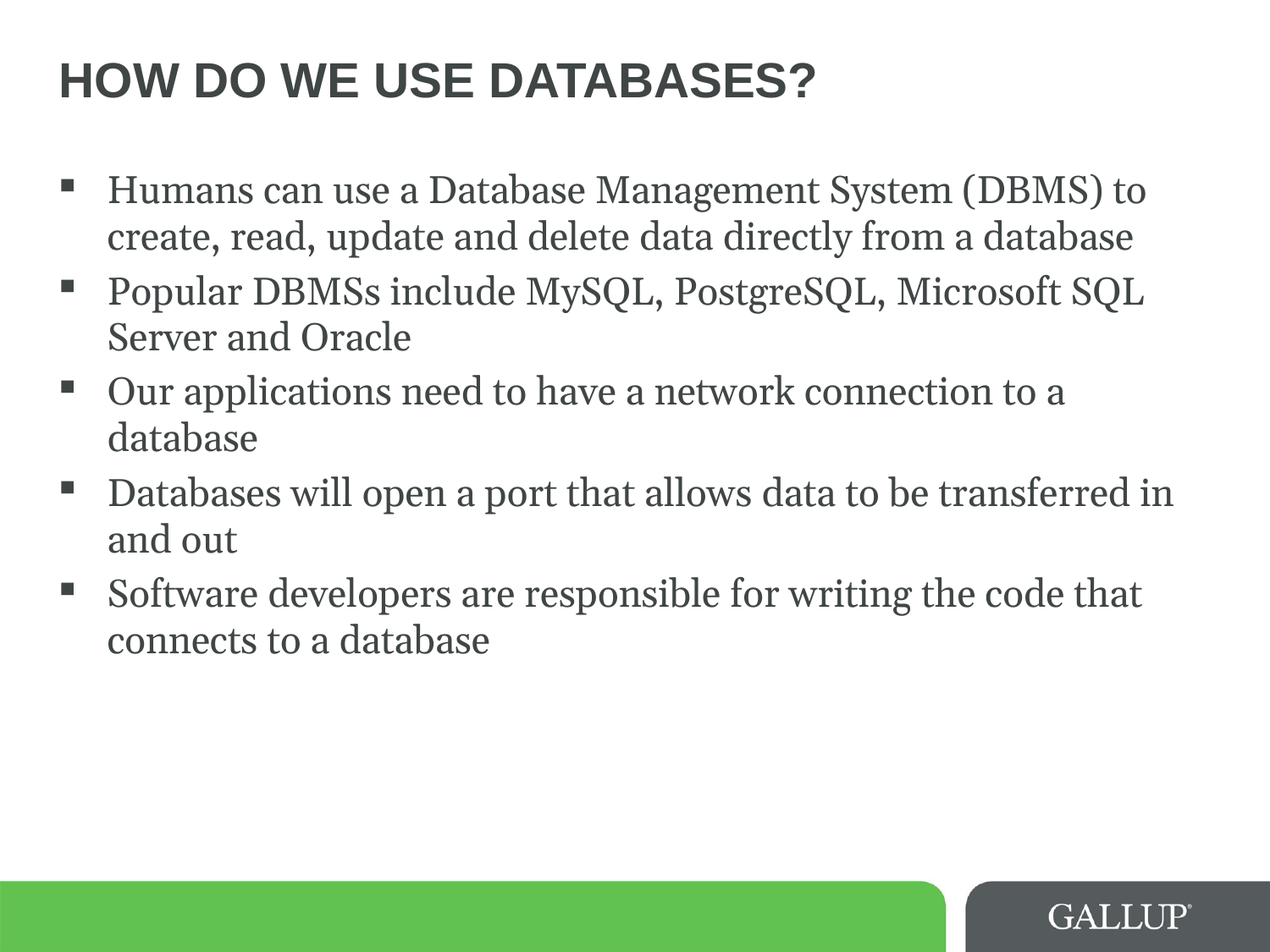

# How do we use Databases?
Humans can use a Database Management System (DBMS) to create, read, update and delete data directly from a database
Popular DBMSs include MySQL, PostgreSQL, Microsoft SQL Server and Oracle
Our applications need to have a network connection to a database
Databases will open a port that allows data to be transferred in and out
Software developers are responsible for writing the code that connects to a database